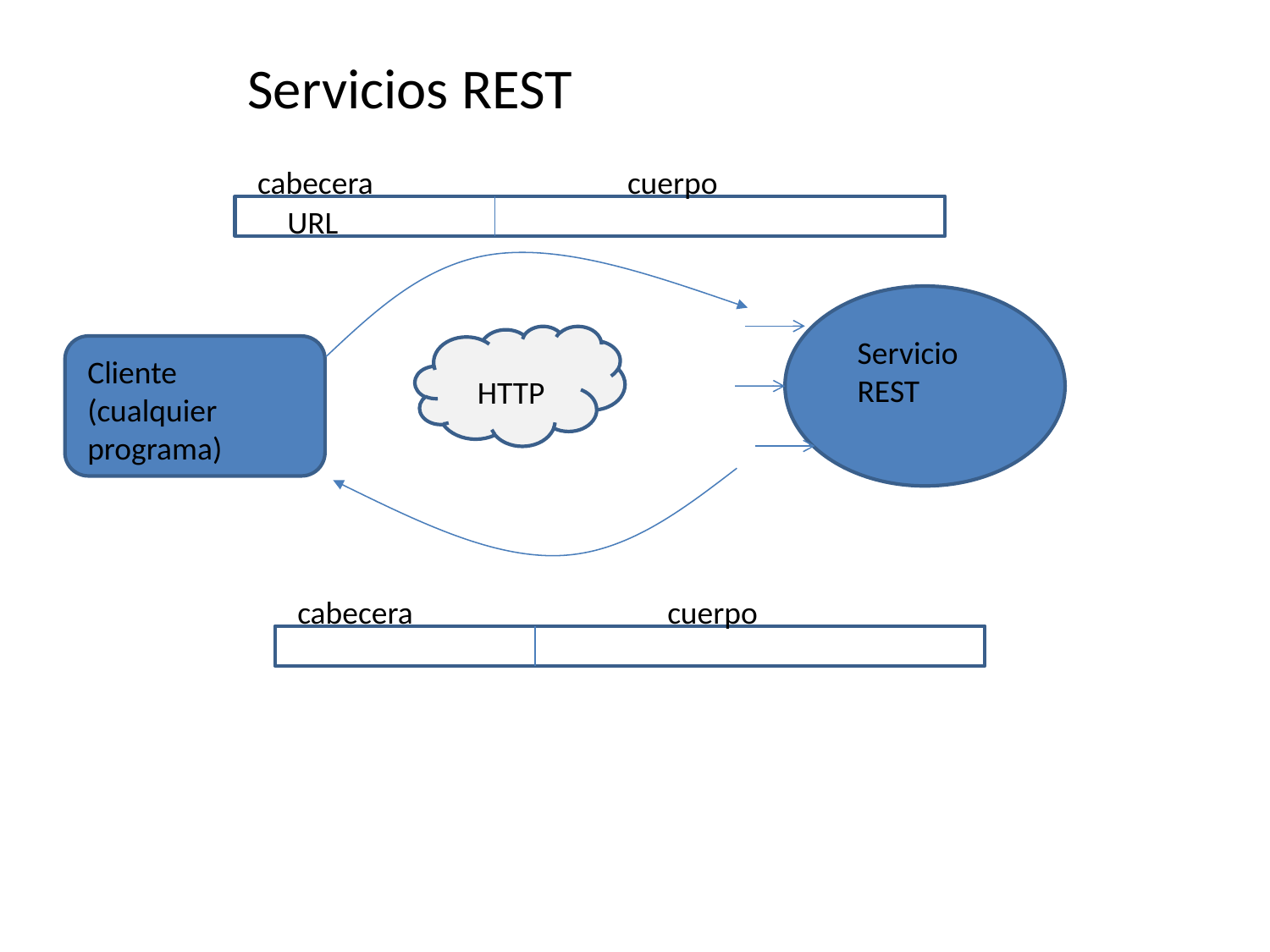

Servicios REST
cabecera
cuerpo

URL

Servicio REST

Cliente (cualquier programa)
HTTP

cabecera
cuerpo